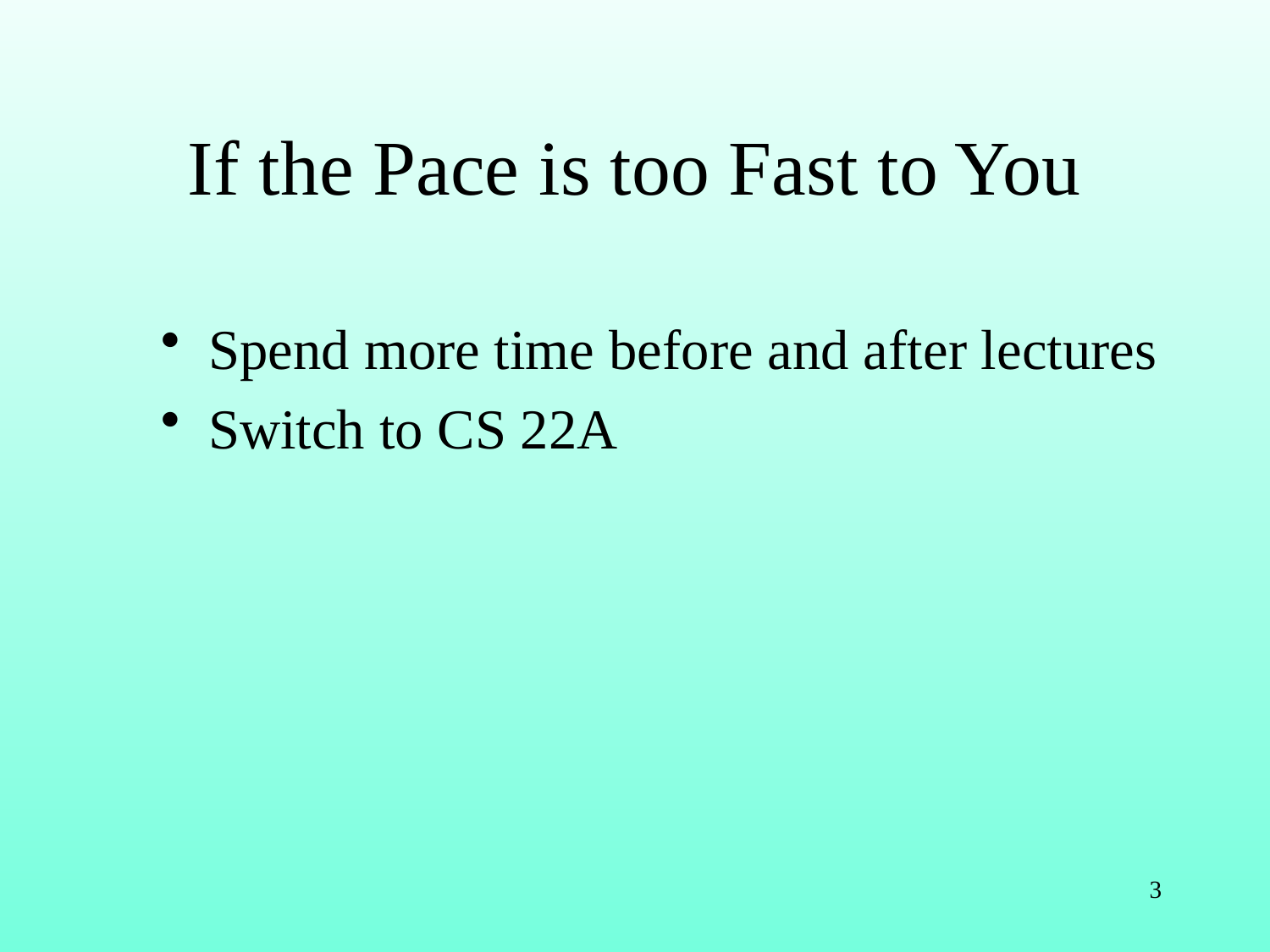

# If the Pace is too Fast to You
Spend more time before and after lectures
Switch to CS 22A
3